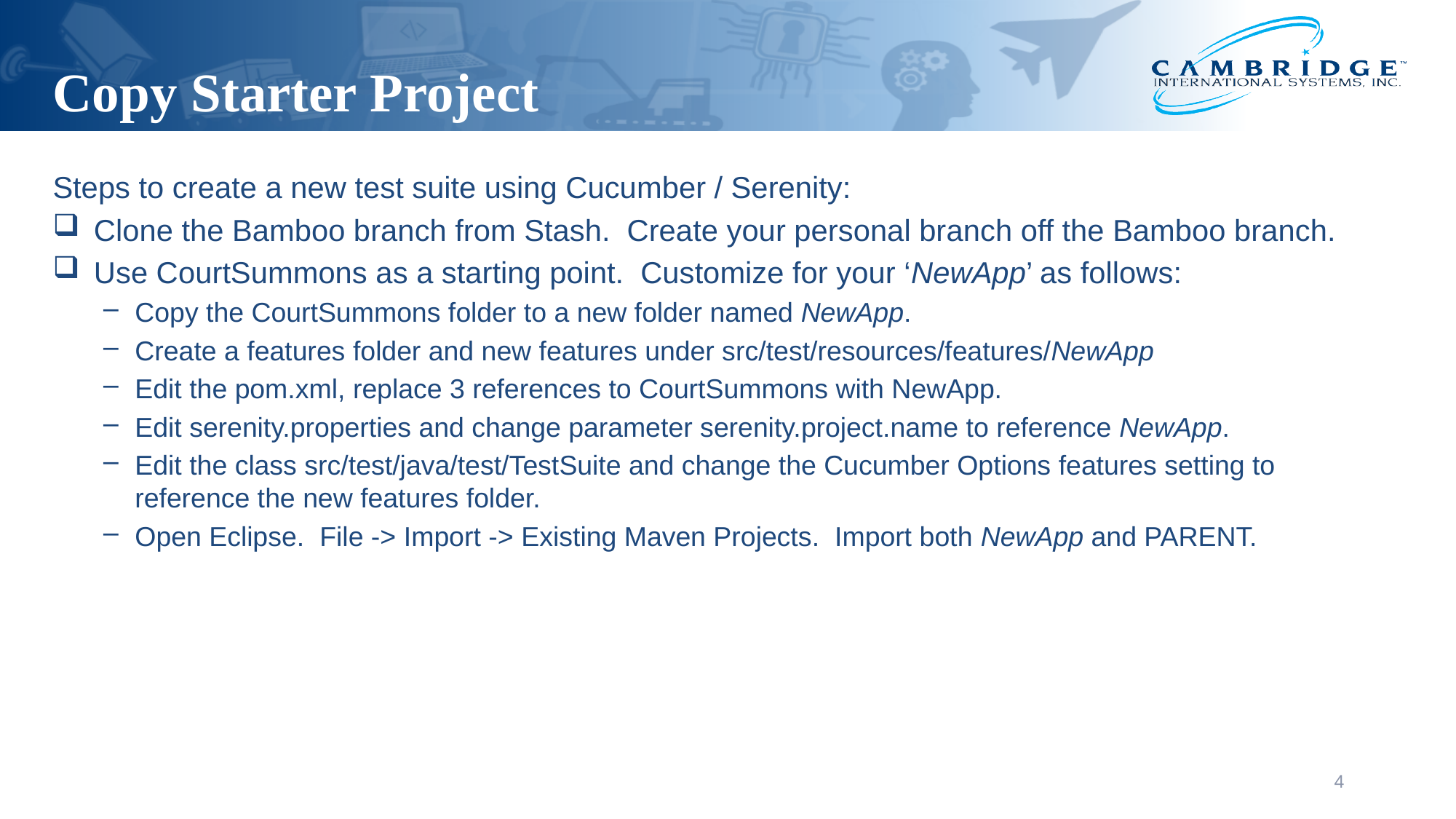

Copy Starter Project
Steps to create a new test suite using Cucumber / Serenity:
Clone the Bamboo branch from Stash.  Create your personal branch off the Bamboo branch.
Use CourtSummons as a starting point.  Customize for your ‘NewApp’ as follows:
Copy the CourtSummons folder to a new folder named NewApp.
Create a features folder and new features under src/test/resources/features/NewApp
Edit the pom.xml, replace 3 references to CourtSummons with NewApp.
Edit serenity.properties and change parameter serenity.project.name to reference NewApp.
Edit the class src/test/java/test/TestSuite and change the Cucumber Options features setting to reference the new features folder.
Open Eclipse.  File -> Import -> Existing Maven Projects.  Import both NewApp and PARENT.
4